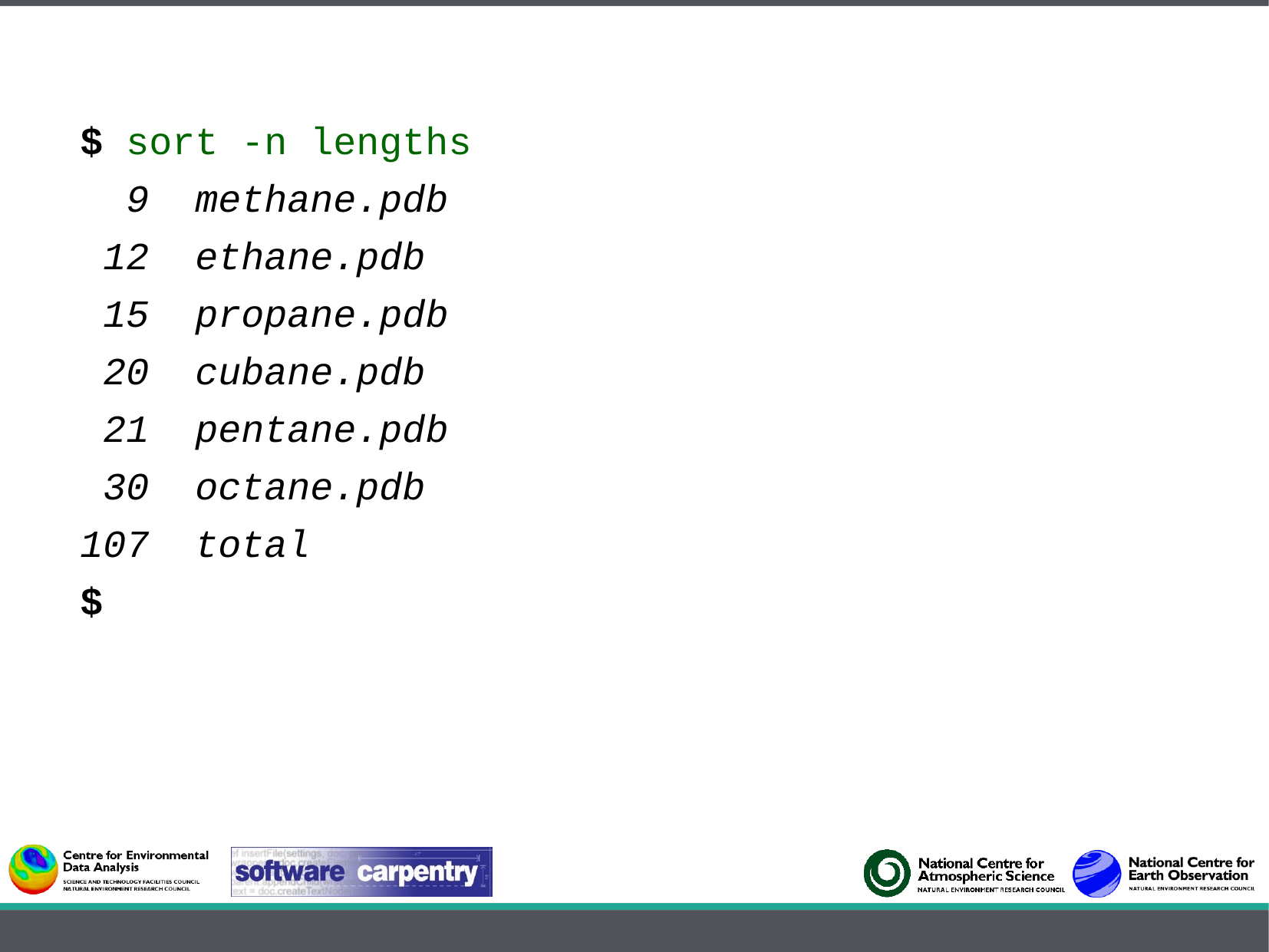

$ sort -n lengths
  9  methane.pdb
 12  ethane.pdb
 15  propane.pdb
 20  cubane.pdb
 21  pentane.pdb
 30  octane.pdb
107  total
$